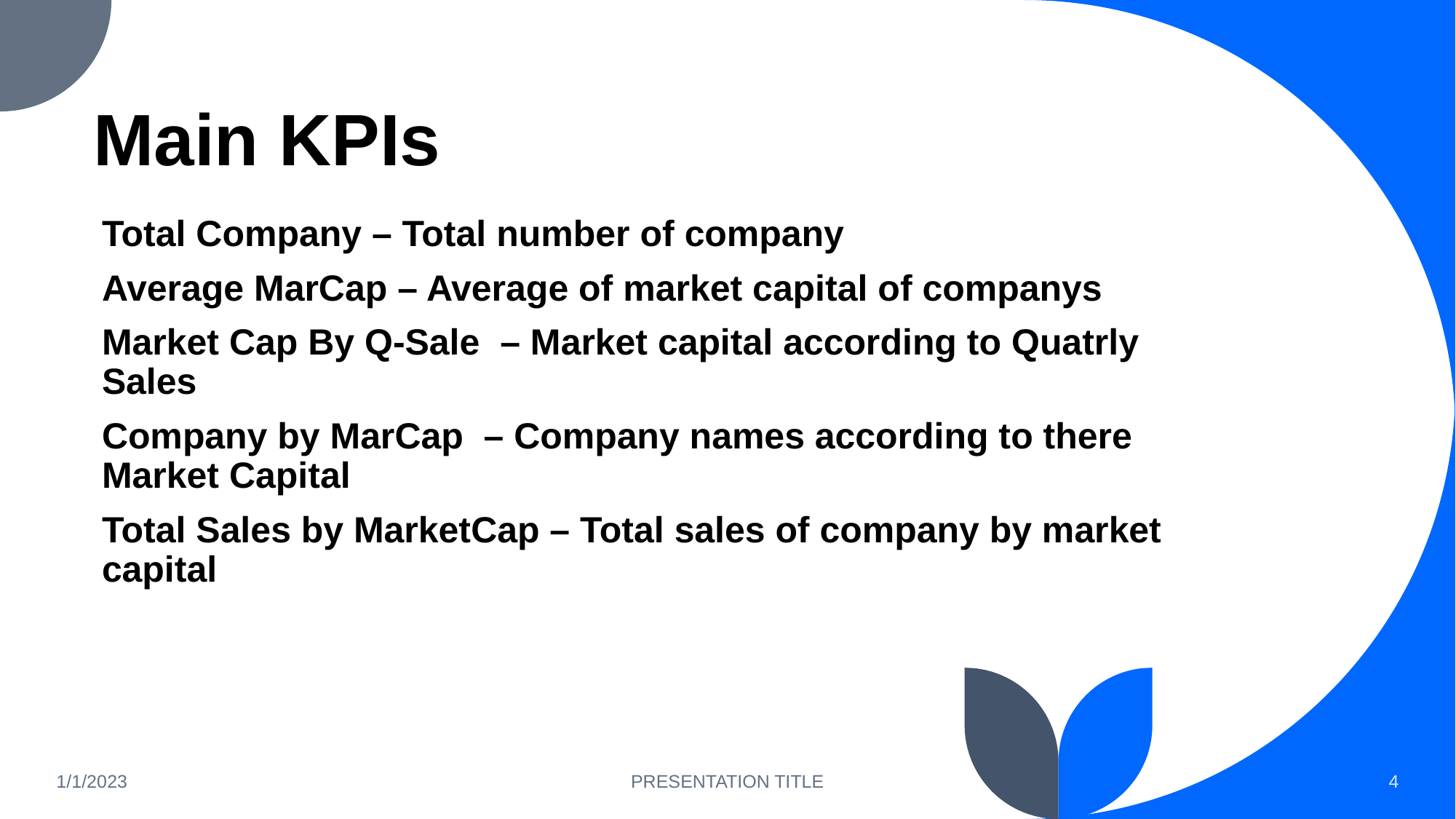

# Main KPIs
Total Company – Total number of company
Average MarCap – Average of market capital of companys
Market Cap By Q-Sale  – Market capital according to Quatrly Sales
Company by MarCap  – Company names according to there Market Capital
Total Sales by MarketCap – Total sales of company by market capital

1/1/2023
PRESENTATION TITLE
4